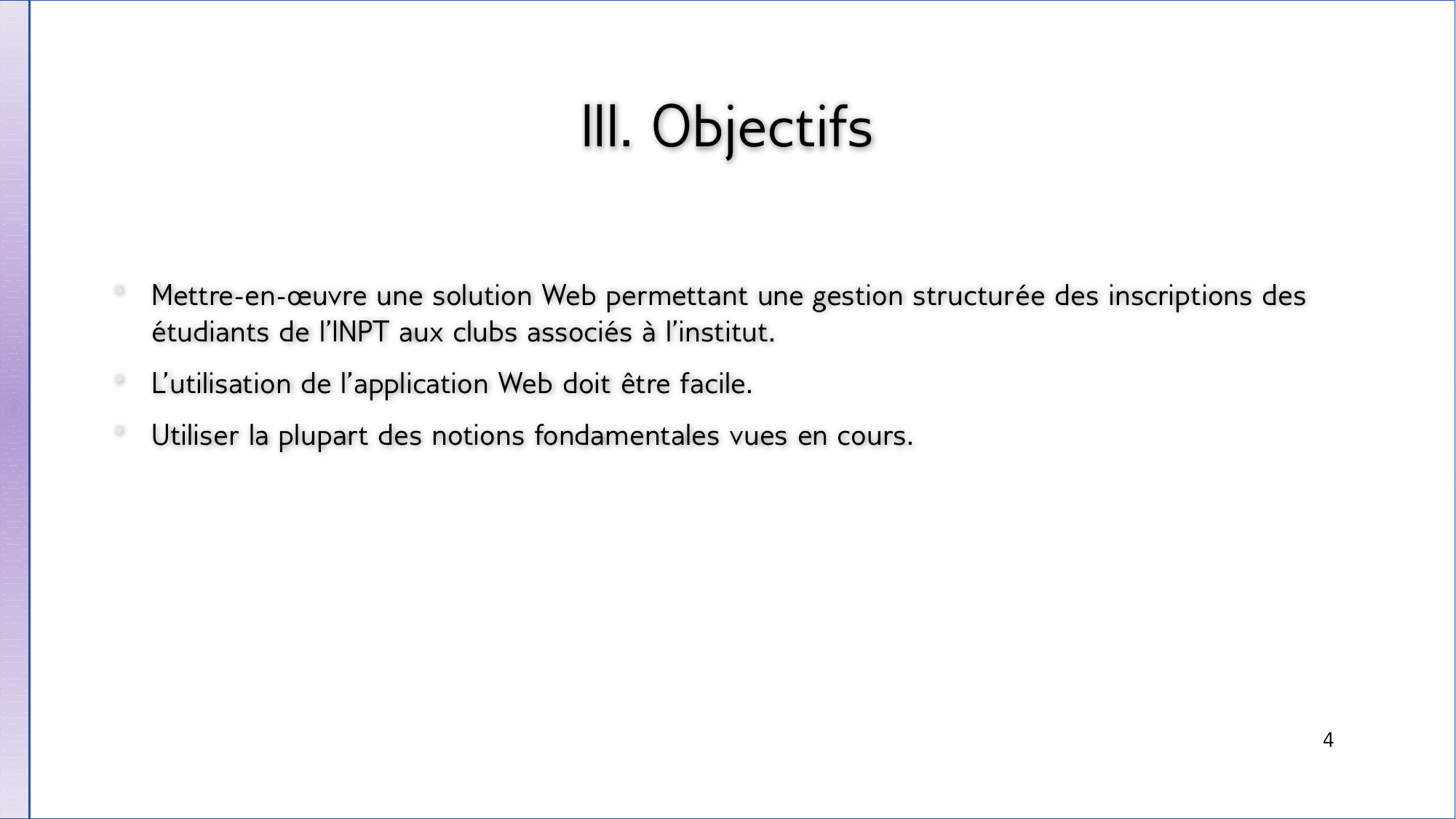

III. Objectifs
#

Mettre-en-oeuvre une solution Web permettant une gestion structurée des inscriptions des étudiants de l’INPT aux clubs associés à l’institut.
L’utilisation de l’application Web doit être facile.
Utiliser la plupart des notions fondamentales vues en cours.

4